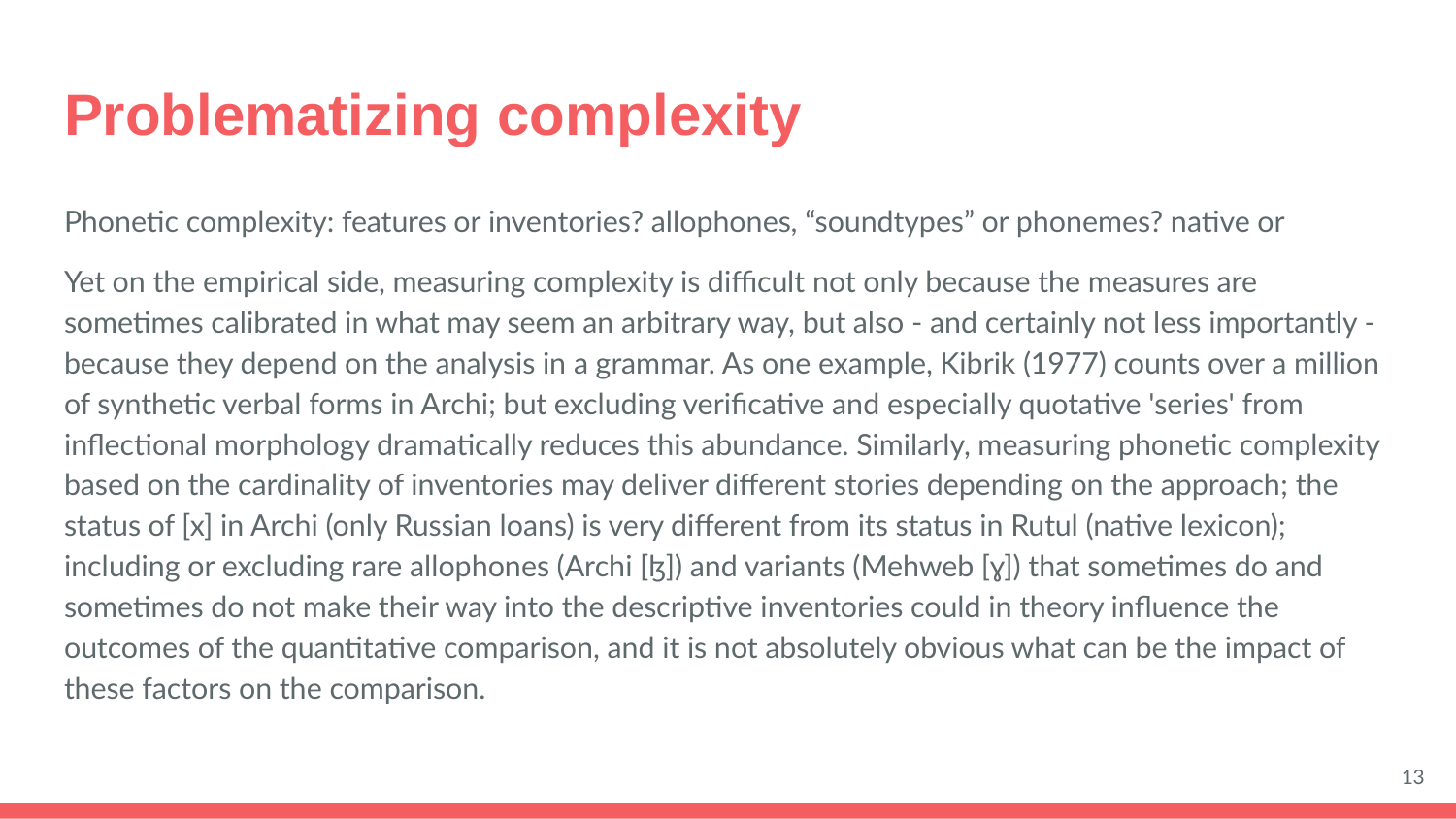

# Problematizing complexity
Phonetic complexity: features or inventories? allophones, “soundtypes” or phonemes? native or
Yet on the empirical side, measuring complexity is difficult not only because the measures are sometimes calibrated in what may seem an arbitrary way, but also - and certainly not less importantly - because they depend on the analysis in a grammar. As one example, Kibrik (1977) counts over a million of synthetic verbal forms in Archi; but excluding verificative and especially quotative 'series' from inflectional morphology dramatically reduces this abundance. Similarly, measuring phonetic complexity based on the cardinality of inventories may deliver different stories depending on the approach; the status of [x] in Archi (only Russian loans) is very different from its status in Rutul (native lexicon); including or excluding rare allophones (Archi [ɮ]) and variants (Mehweb [ɣ]) that sometimes do and sometimes do not make their way into the descriptive inventories could in theory influence the outcomes of the quantitative comparison, and it is not absolutely obvious what can be the impact of these factors on the comparison.
13